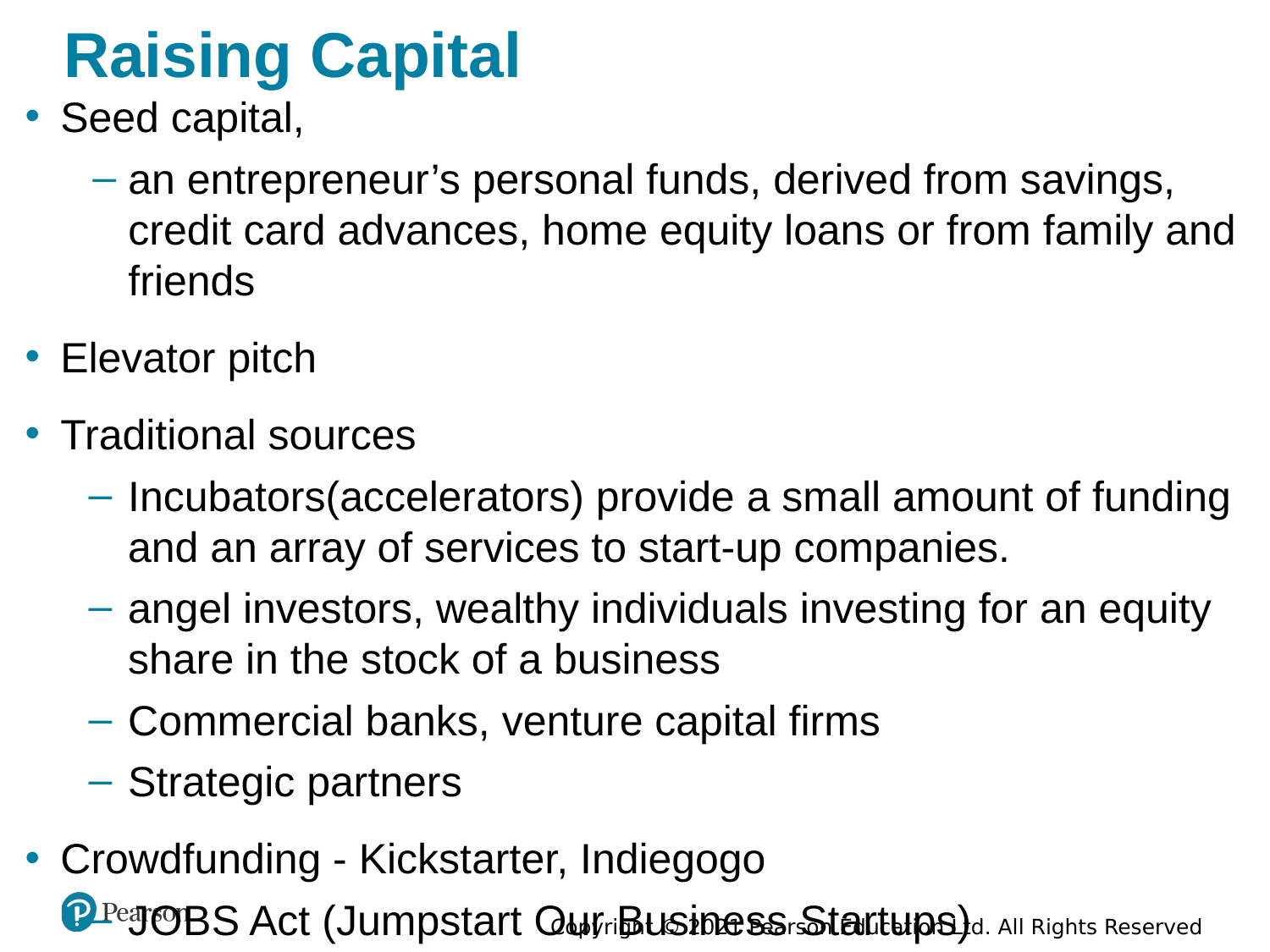

# Raising Capital
Seed capital,
an entrepreneur’s personal funds, derived from savings, credit card advances, home equity loans or from family and friends
Elevator pitch
Traditional sources
Incubators(accelerators) provide a small amount of funding and an array of services to start-up companies.
angel investors, wealthy individuals investing for an equity share in the stock of a business
Commercial banks, venture capital firms
Strategic partners
Crowdfunding - Kickstarter, Indiegogo
J O B S Act (Jumpstart Our Business Startups)